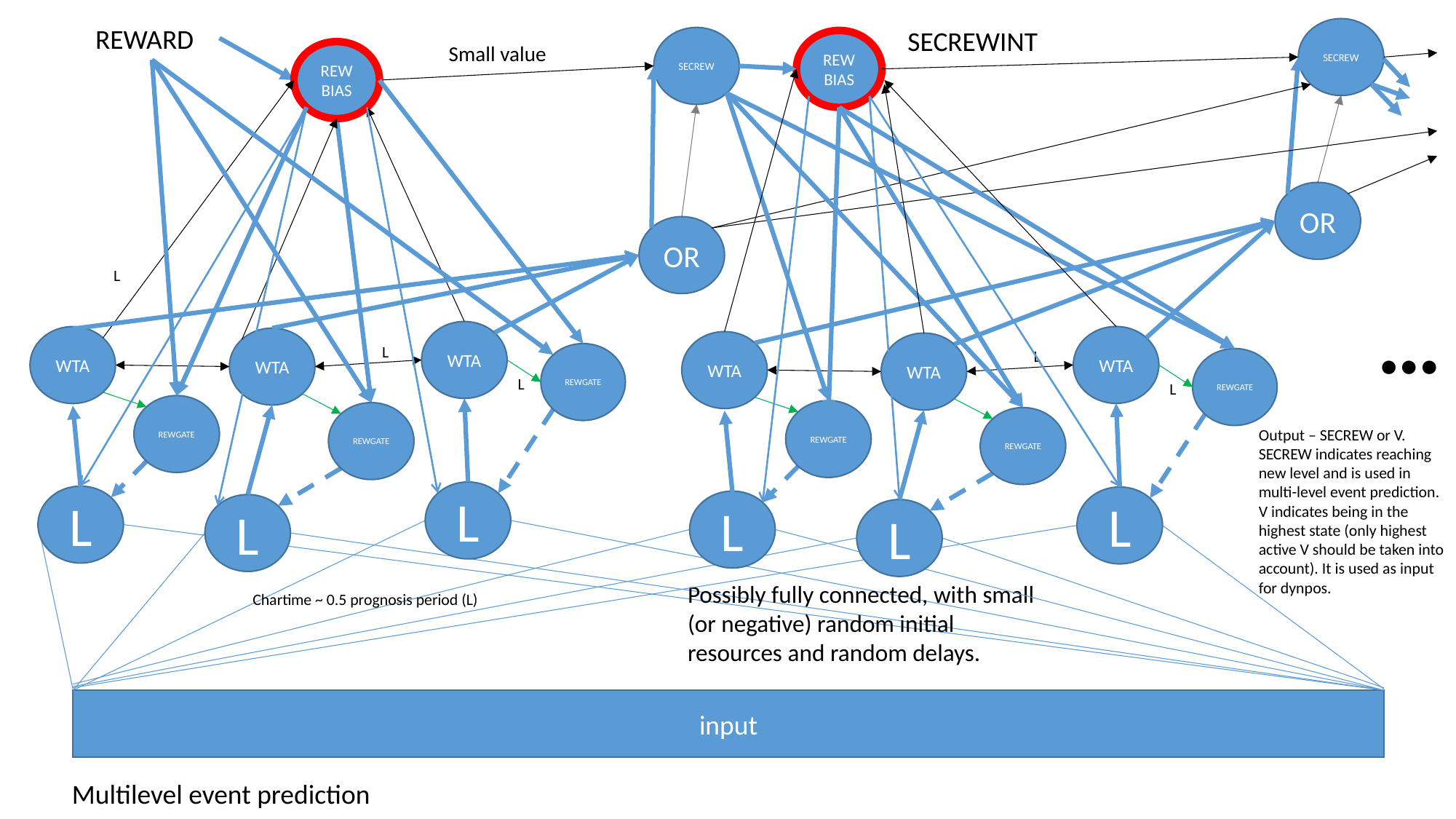

REWARD
SECREWINT
SECREW
SECREW
REWBIAS
Small value
REWBIAS
OR
OR
L
…
WTA
WTA
WTA
WTA
WTA
WTA
L
L
REWGATE
REWGATE
L
L
REWGATE
REWGATE
REWGATE
REWGATE
Output – SECREW or V.
SECREW indicates reaching new level and is used in multi-level event prediction.
V indicates being in the highest state (only highest active V should be taken into account). It is used as input for dynpos.
L
L
L
L
L
L
Possibly fully connected, with small (or negative) random initial resources and random delays.
Chartime ~ 0.5 prognosis period (L)
input
Multilevel event prediction